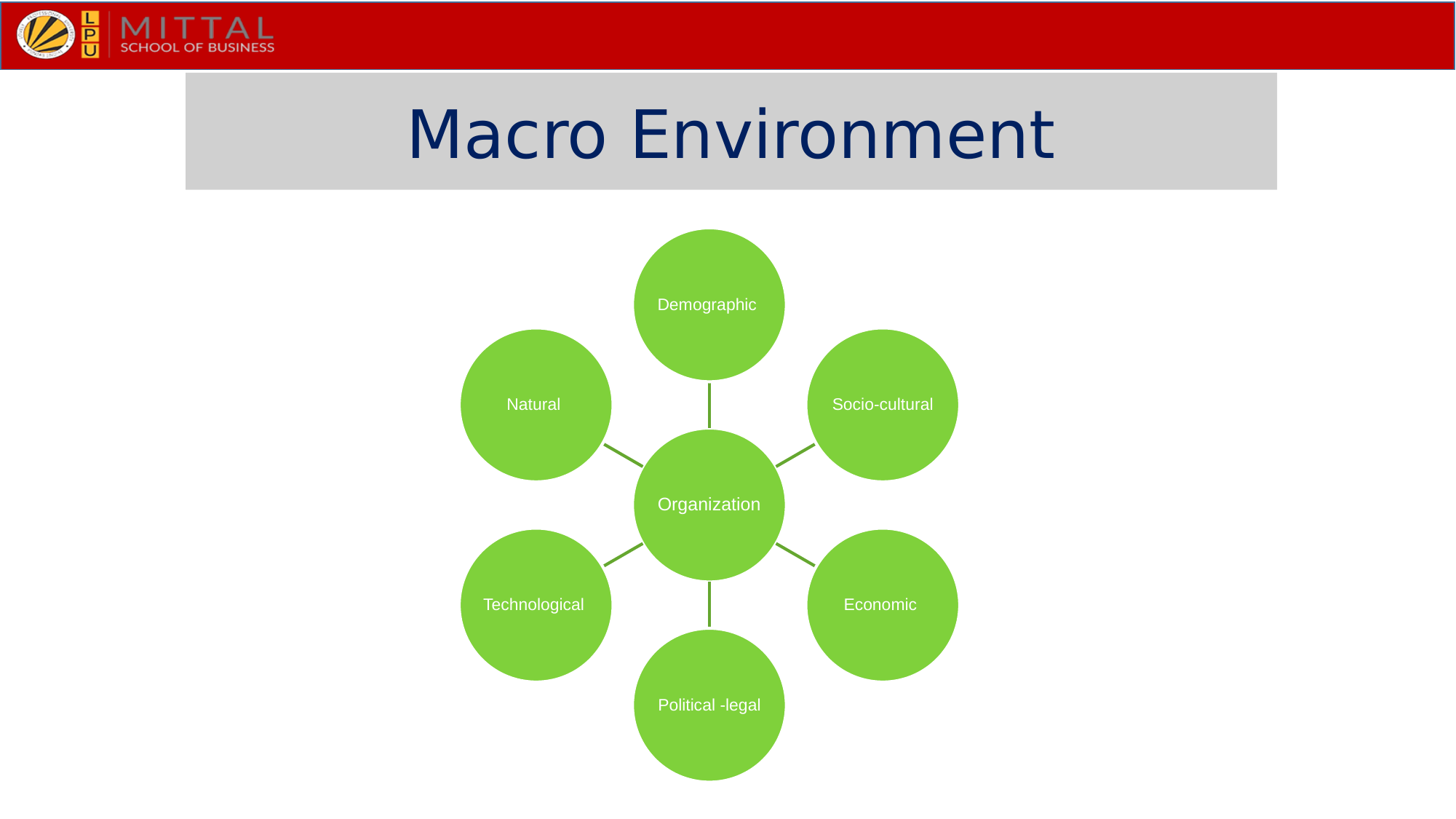

Macro Environment
Organization

Demographic

Socio-cultural

Economic

Political -legal

Technological

Natural